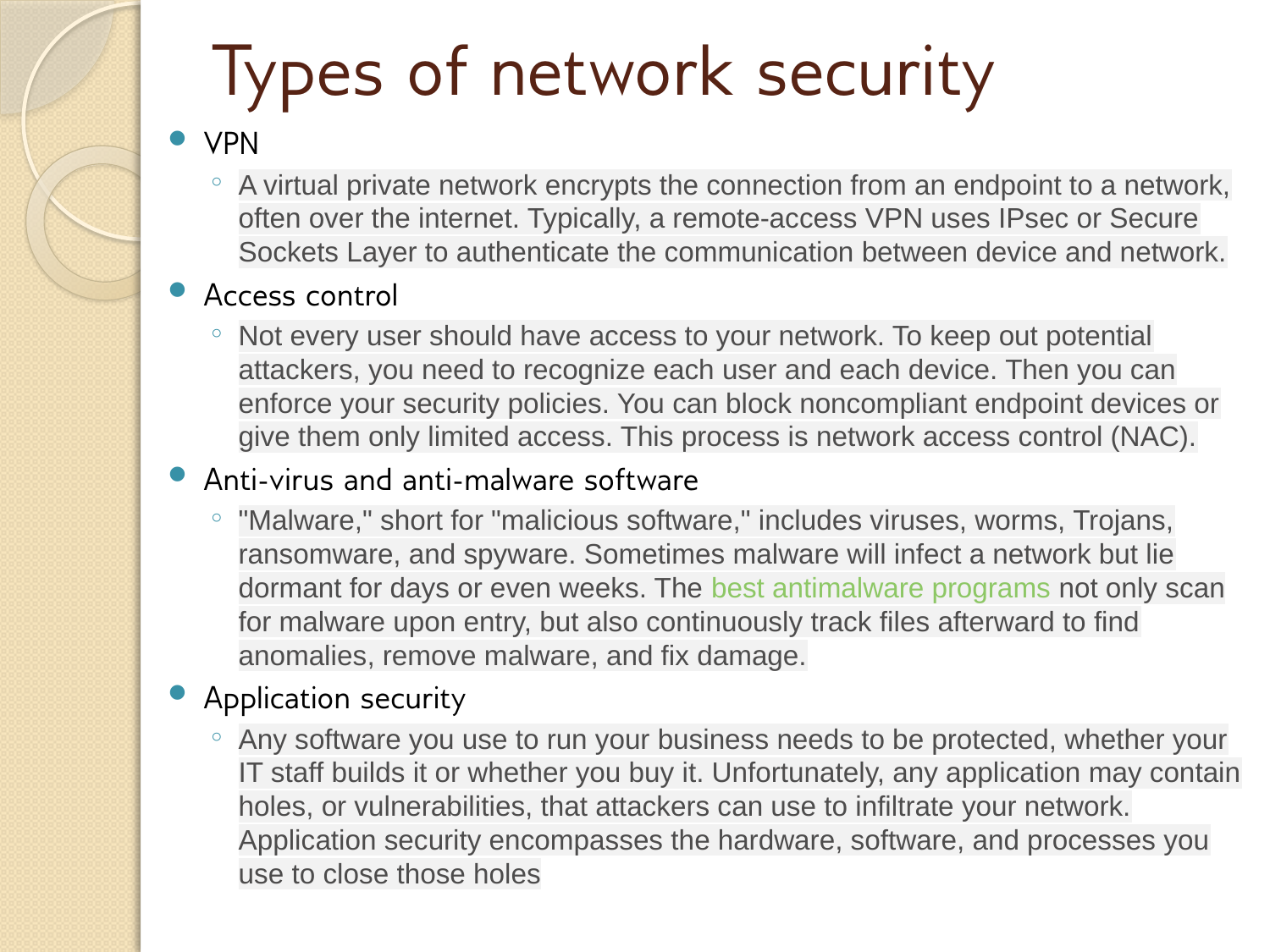

# Types of network security
VPN
A virtual private network encrypts the connection from an endpoint to a network, often over the internet. Typically, a remote-access VPN uses IPsec or Secure Sockets Layer to authenticate the communication between device and network.
Access control
Not every user should have access to your network. To keep out potential attackers, you need to recognize each user and each device. Then you can enforce your security policies. You can block noncompliant endpoint devices or give them only limited access. This process is network access control (NAC).
Anti-virus and anti-malware software
"Malware," short for "malicious software," includes viruses, worms, Trojans, ransomware, and spyware. Sometimes malware will infect a network but lie dormant for days or even weeks. The best antimalware programs not only scan for malware upon entry, but also continuously track files afterward to find anomalies, remove malware, and fix damage.
Application security
Any software you use to run your business needs to be protected, whether your IT staff builds it or whether you buy it. Unfortunately, any application may contain holes, or vulnerabilities, that attackers can use to infiltrate your network. Application security encompasses the hardware, software, and processes you use to close those holes